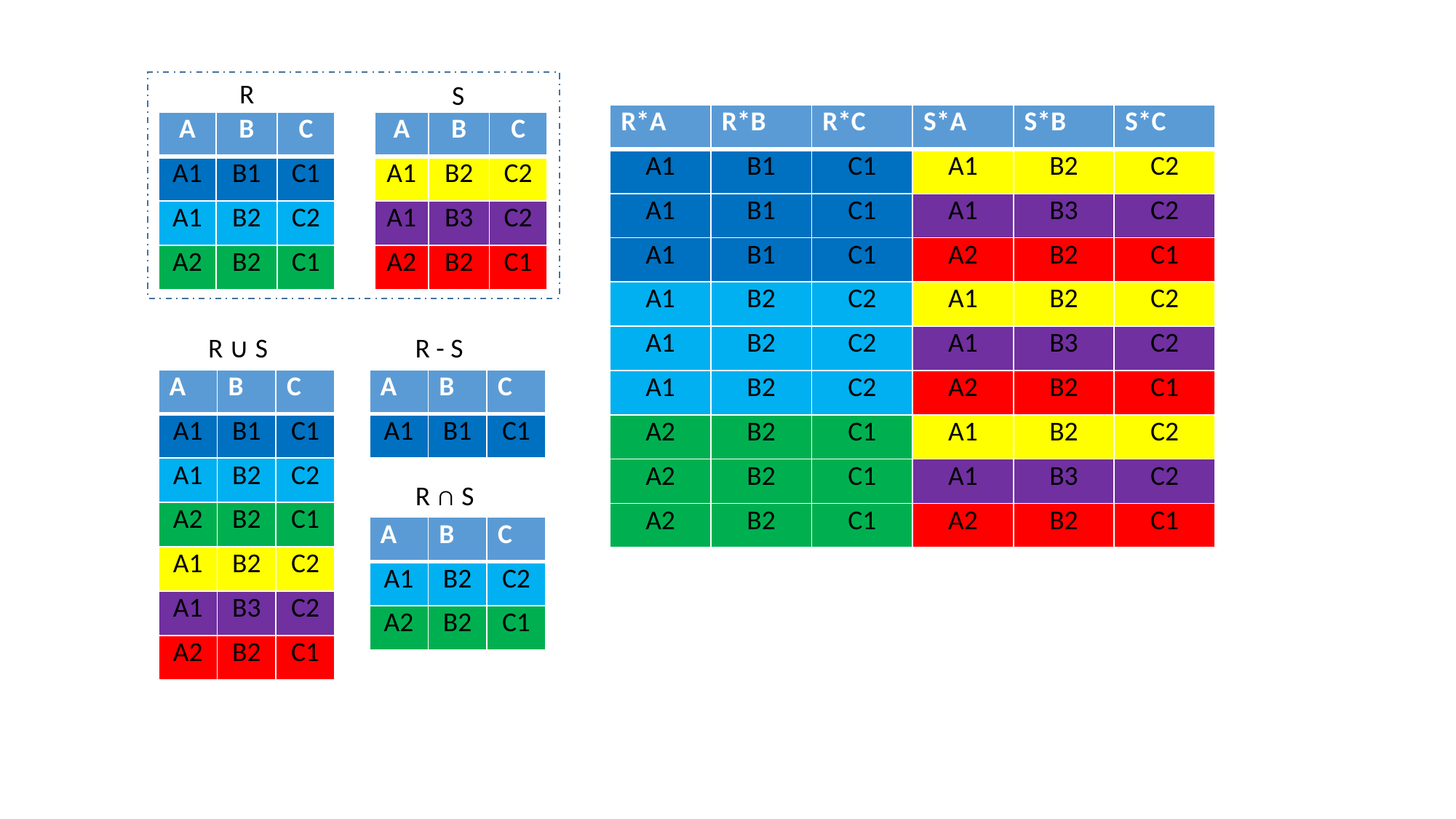

R
S

| R\*A | R\*B | R\*C | S\*A | S\*B | S\*C |
| --- | --- | --- | --- | --- | --- |
| A1 | B1 | C1 | A1 | B2 | C2 |
| A1 | B1 | C1 | A1 | B3 | C2 |
| A1 | B1 | C1 | A2 | B2 | C1 |
| A1 | B2 | C2 | A1 | B2 | C2 |
| A1 | B2 | C2 | A1 | B3 | C2 |
| A1 | B2 | C2 | A2 | B2 | C1 |
| A2 | B2 | C1 | A1 | B2 | C2 |
| A2 | B2 | C1 | A1 | B3 | C2 |
| A2 | B2 | C1 | A2 | B2 | C1 |
| A | B | C |
| --- | --- | --- |
| A1 | B1 | C1 |
| A1 | B2 | C2 |
| A2 | B2 | C1 |
| A | B | C |
| --- | --- | --- |
| A1 | B2 | C2 |
| A1 | B3 | C2 |
| A2 | B2 | C1 |
R ∪ S
R - S
| A | B | C |
| --- | --- | --- |
| A1 | B1 | C1 |
| A1 | B2 | C2 |
| A2 | B2 | C1 |
| A1 | B2 | C2 |
| A1 | B3 | C2 |
| A2 | B2 | C1 |
| A | B | C |
| --- | --- | --- |
| A1 | B1 | C1 |
R ∩ S
| A | B | C |
| --- | --- | --- |
| A1 | B2 | C2 |
| A2 | B2 | C1 |